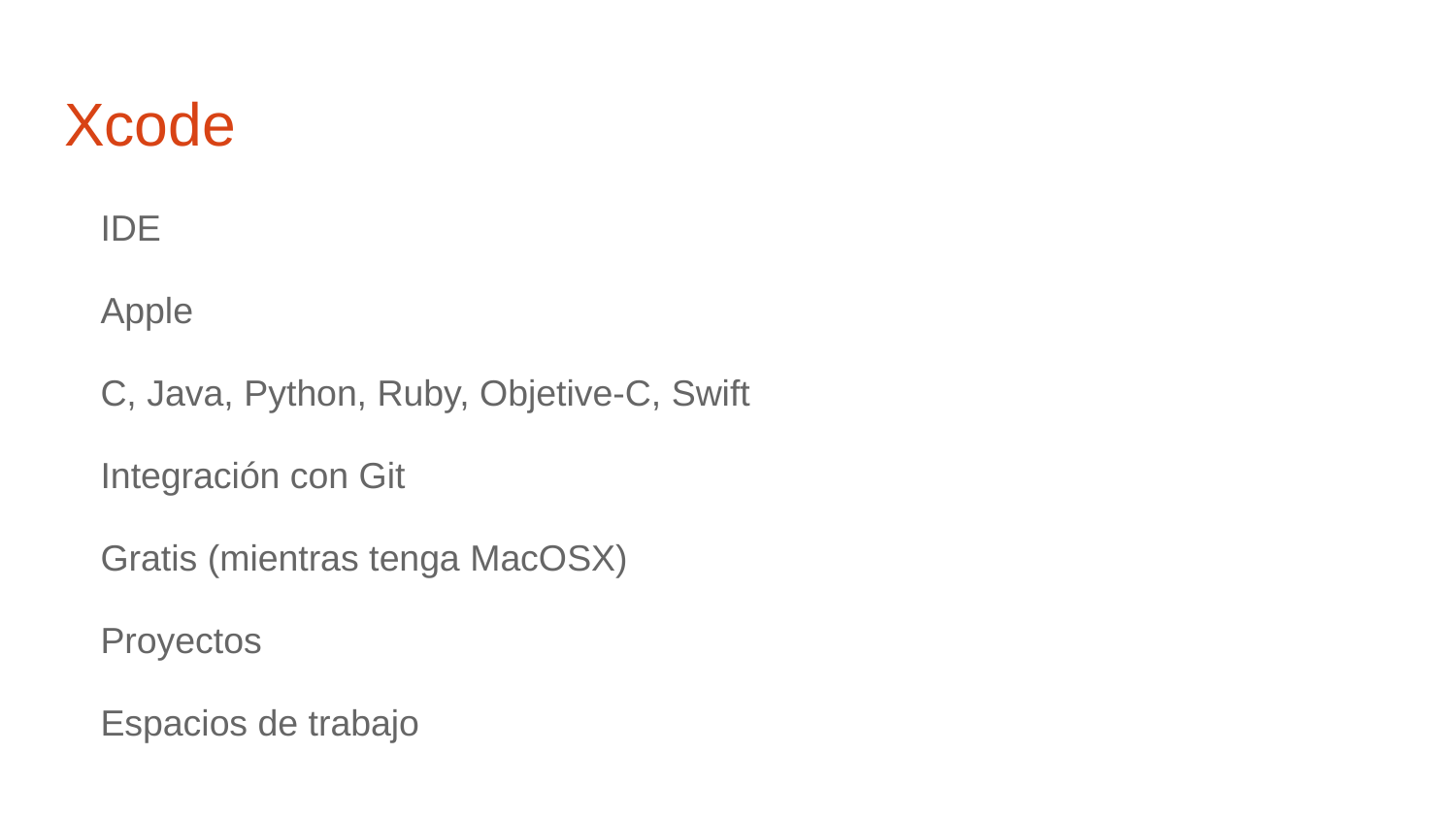

# Xcode
IDE
Apple
C, Java, Python, Ruby, Objetive-C, Swift
Integración con Git
Gratis (mientras tenga MacOSX)
Proyectos
Espacios de trabajo